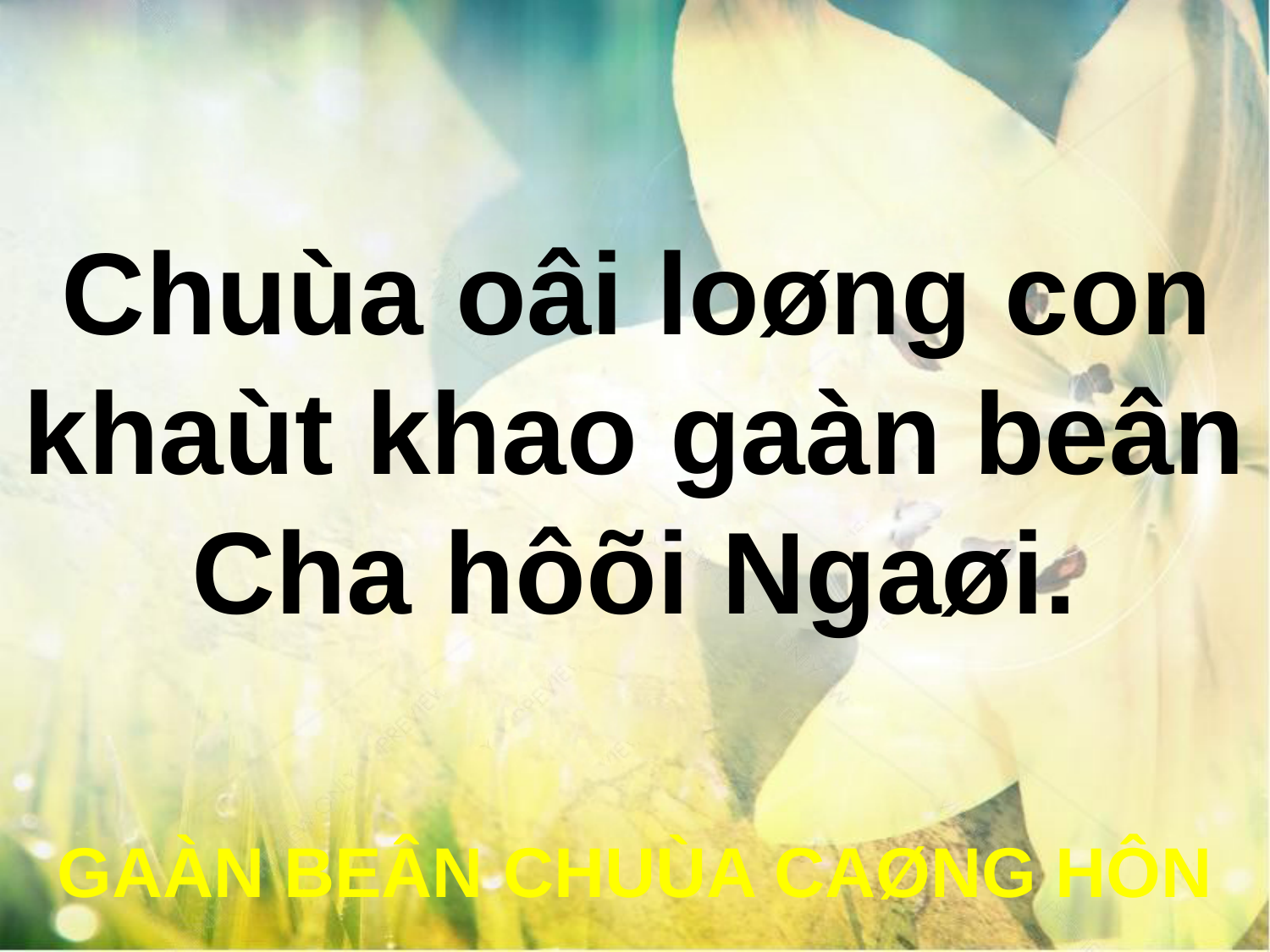

Chuùa oâi loøng con
khaùt khao gaàn beân
Cha hôõi Ngaøi.
GAÀN BEÂN CHUÙA CAØNG HÔN